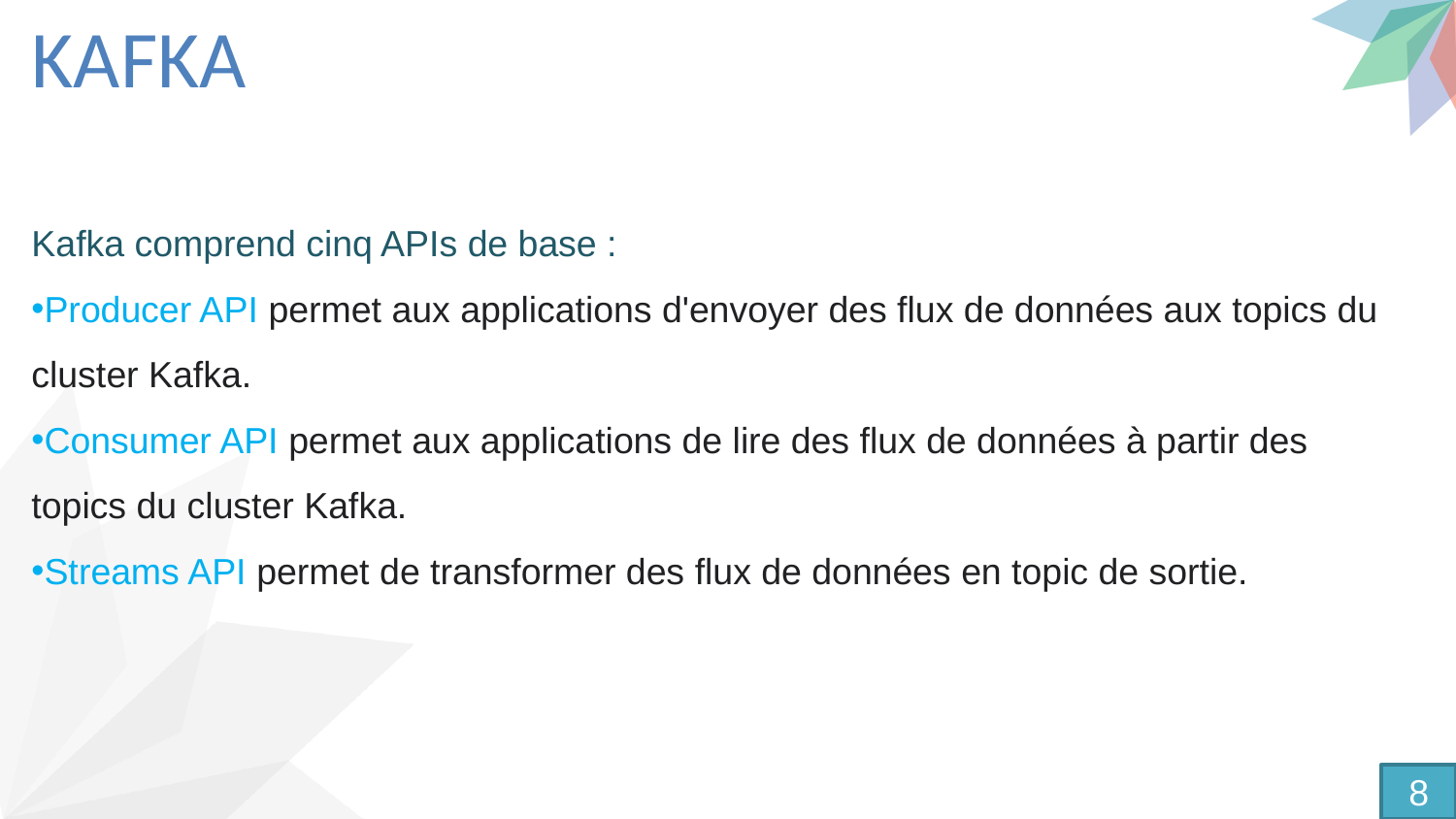

KAFKA
Kafka comprend cinq APIs de base :
Producer API permet aux applications d'envoyer des flux de données aux topics du
cluster Kafka.
Consumer API permet aux applications de lire des flux de données à partir des          topics du cluster Kafka.
Streams API permet de transformer des flux de données en topic de sortie.
8